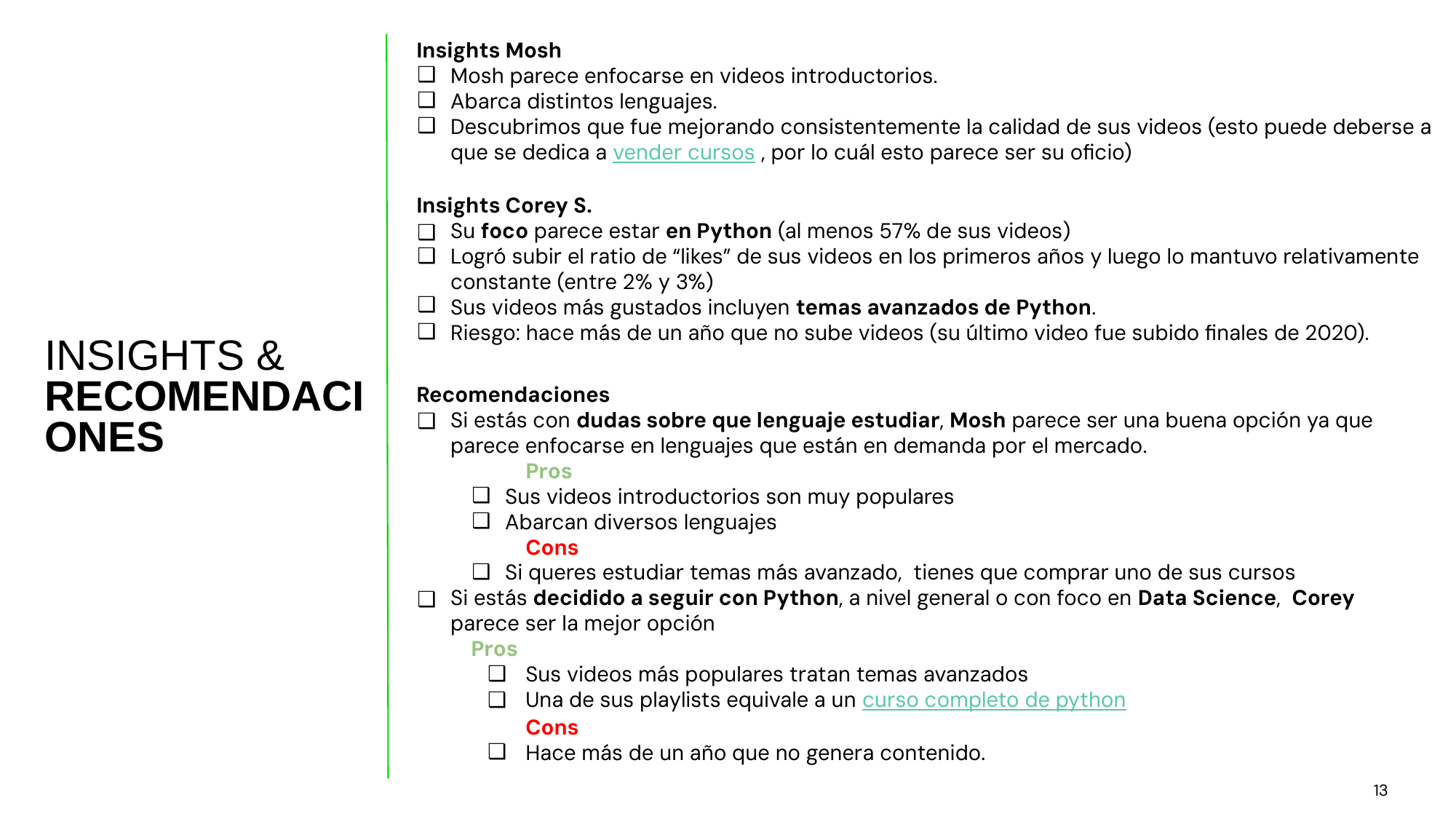

Insights Mosh
Mosh parece enfocarse en videos introductorios.
Abarca distintos lenguajes.
Descubrimos que fue mejorando consistentemente la calidad de sus videos (esto puede deberse a que se dedica a vender cursos , por lo cuál esto parece ser su oficio)

Insights Corey S.
Su foco parece estar en Python (al menos 57% de sus videos)
Logró subir el ratio de “likes” de sus videos en los primeros años y luego lo mantuvo relativamente constante (entre 2% y 3%)
Sus videos más gustados incluyen temas avanzados de Python.
Riesgo: hace más de un año que no sube videos (su último video fue subido finales de 2020).
INSIGHTS & RECOMENDACIONES
Recomendaciones
Si estás con dudas sobre que lenguaje estudiar, Mosh parece ser una buena opción ya que parece enfocarse en lenguajes que están en demanda por el mercado.
	Pros
Sus videos introductorios son muy populares
Abarcan diversos lenguajes
	Cons
Si queres estudiar temas más avanzado,  tienes que comprar uno de sus cursos
Si estás decidido a seguir con Python, a nivel general o con foco en Data Science,  Corey parece ser la mejor opción
Pros
Sus videos más populares tratan temas avanzados
Una de sus playlists equivale a un curso completo de python
	Cons
Hace más de un año que no genera contenido.
13